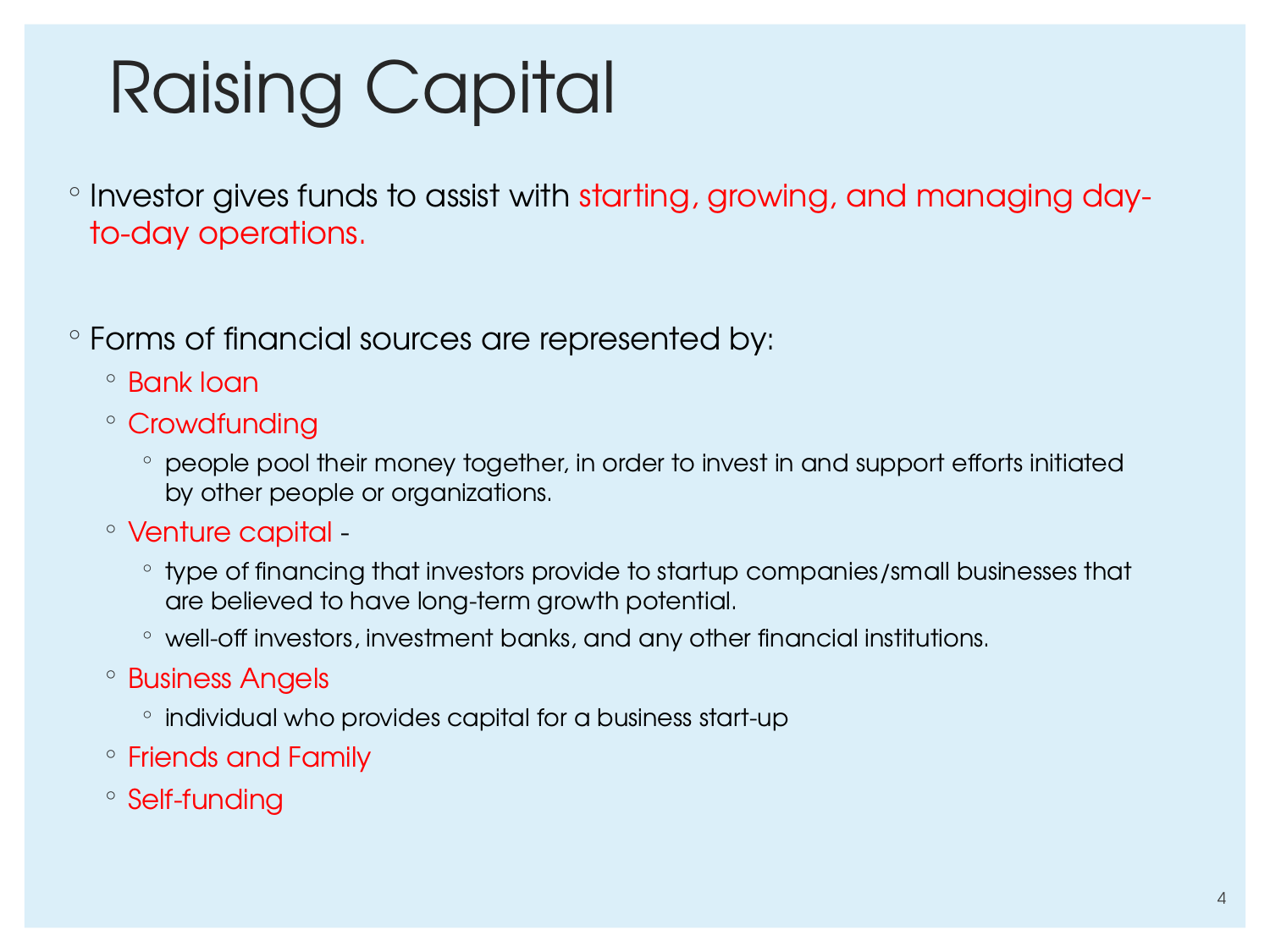

# Raising Capital
Investor gives funds to assist with starting, growing, and managing day-to-day operations.

Forms of financial sources are represented by:
Bank loan
Crowdfunding
people pool their money together, in order to invest in and support efforts initiated by other people or organizations.
Venture capital -
type of financing that investors provide to startup companies/small businesses that are believed to have long-term growth potential.
well-off investors, investment banks, and any other financial institutions.
Business Angels
individual who provides capital for a business start-up
Friends and Family
Self-funding

4